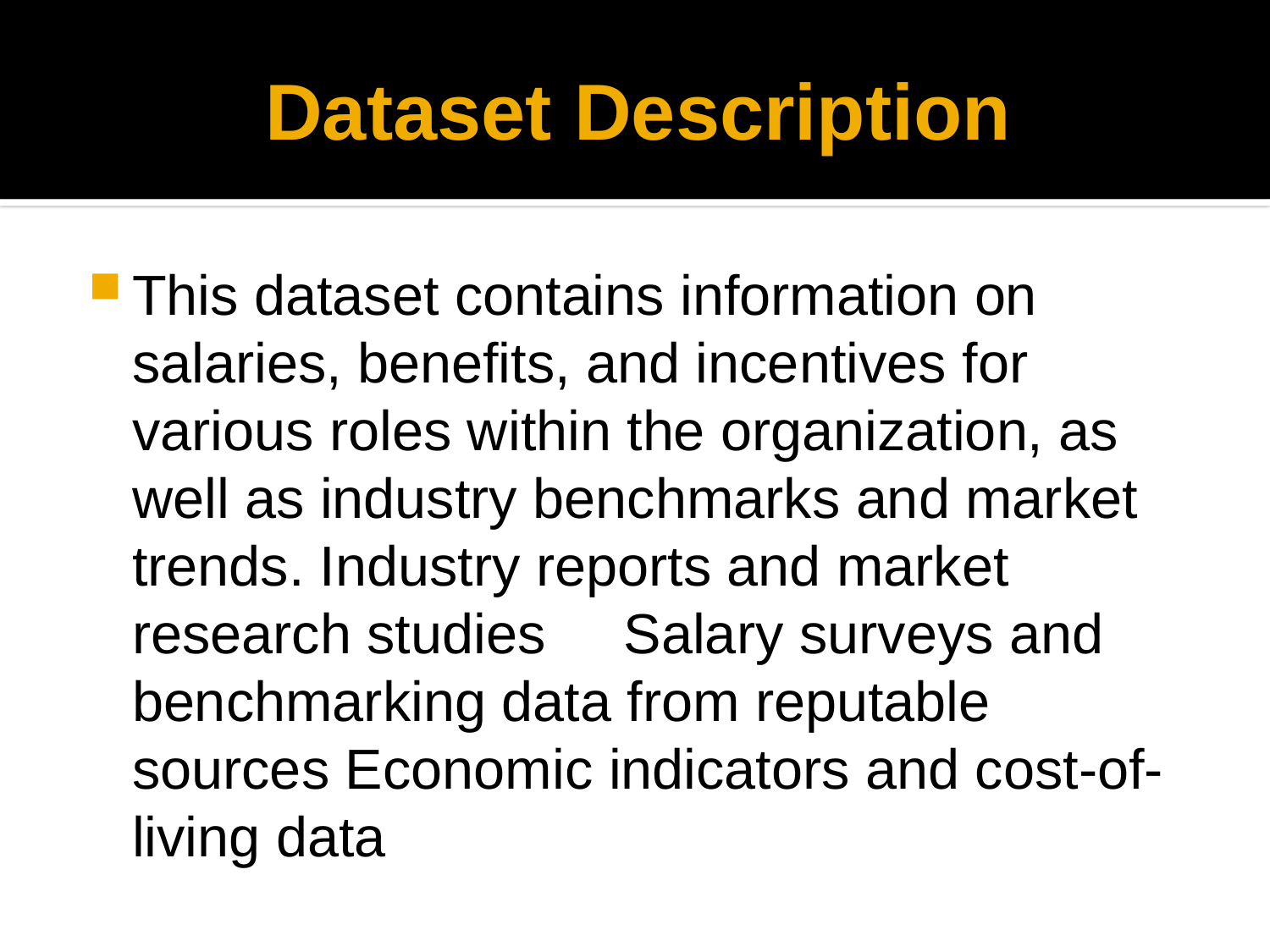

# Dataset Description
This dataset contains information on salaries, benefits, and incentives for various roles within the organization, as well as industry benchmarks and market trends. Industry reports and market research studies     Salary surveys and benchmarking data from reputable sources Economic indicators and cost-of-living data